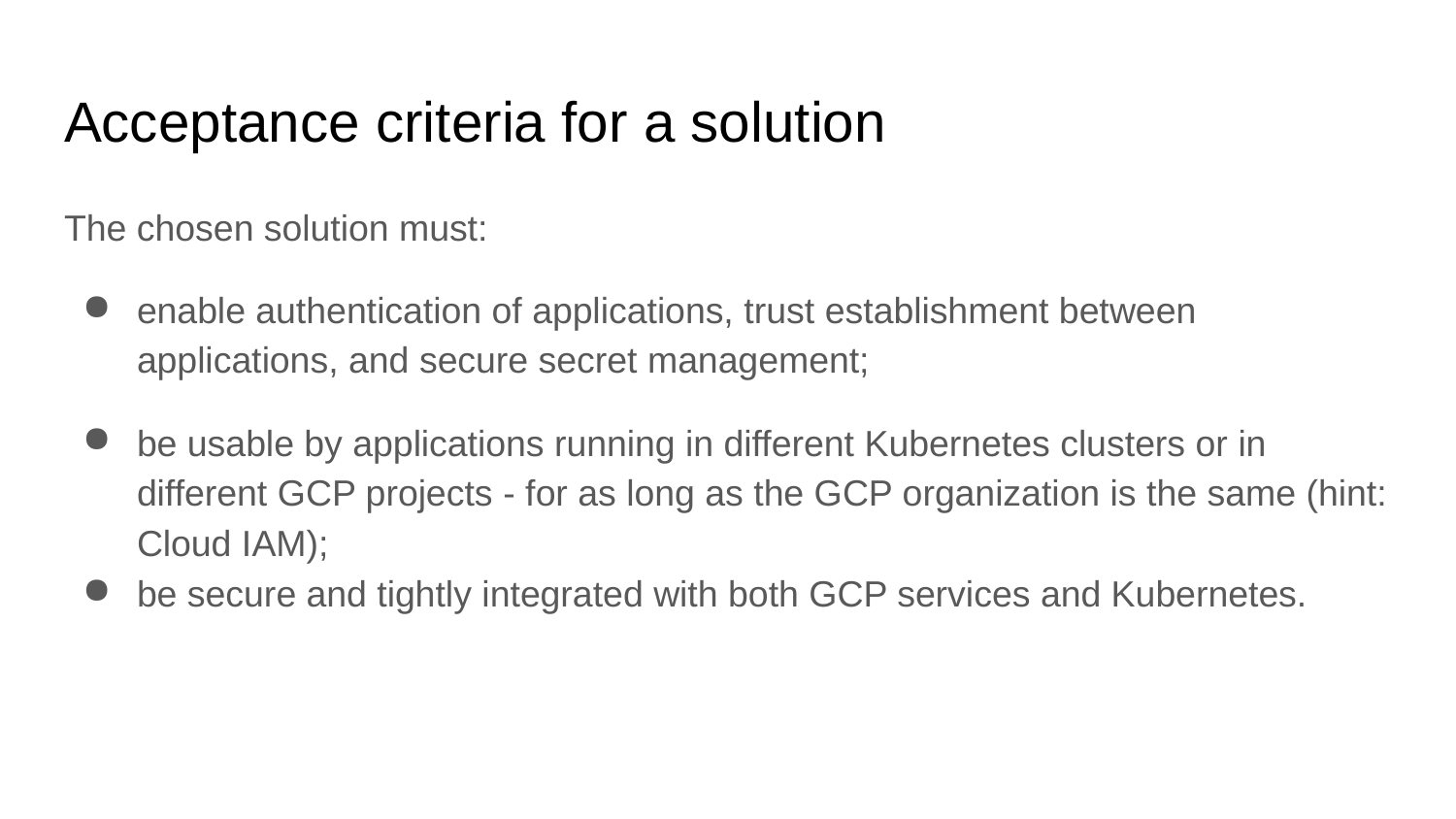

# Acceptance criteria for a solution
The chosen solution must:
enable authentication of applications, trust establishment between applications, and secure secret management;
be usable by applications running in different Kubernetes clusters or in different GCP projects - for as long as the GCP organization is the same (hint: Cloud IAM);
be secure and tightly integrated with both GCP services and Kubernetes.